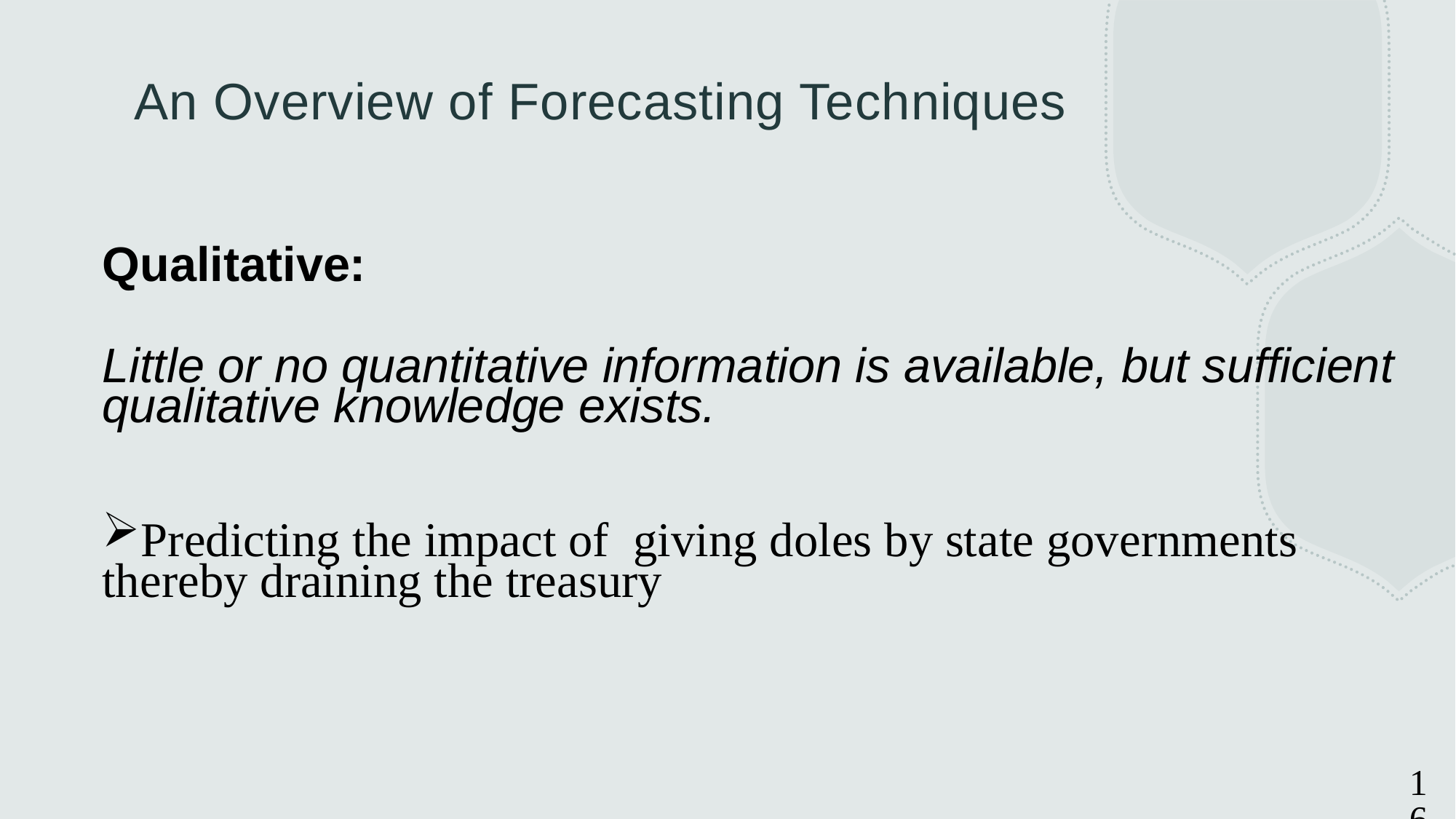

An Overview of Forecasting Techniques
Qualitative:

Little or no quantitative information is available, but sufficient qualitative knowledge exists.
Predicting the impact of  giving doles by state governments thereby draining the treasury

16